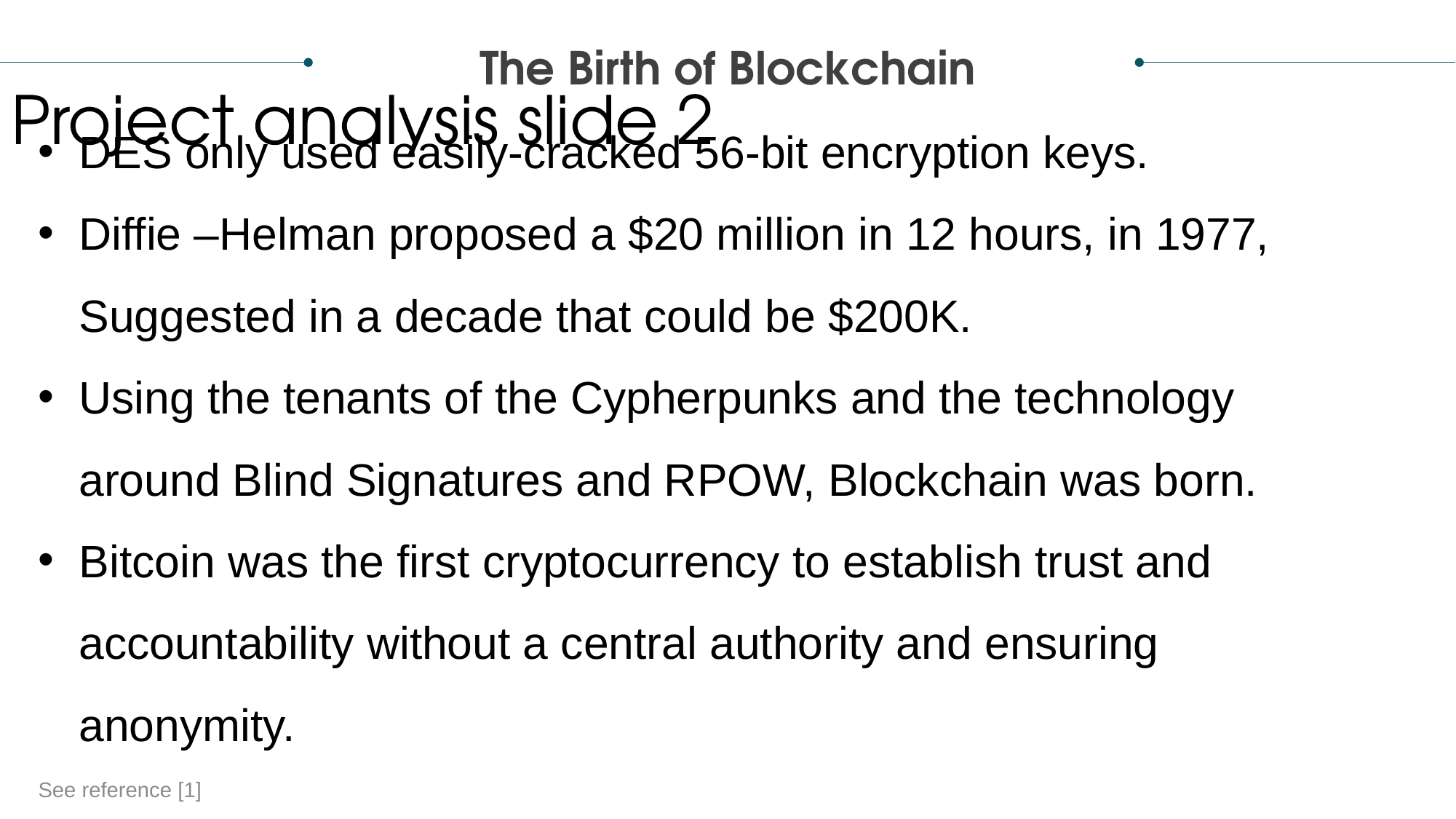

The Birth of Blockchain
Project analysis slide 2
DES only used easily-cracked 56-bit encryption keys.
Diffie –Helman proposed a $20 million in 12 hours, in 1977,   Suggested in a decade that could be $200K.
Using the tenants of the Cypherpunks and the technology around Blind Signatures and RPOW, Blockchain was born.
Bitcoin was the first cryptocurrency to establish trust and accountability without a central authority and ensuring anonymity.
See reference [1]